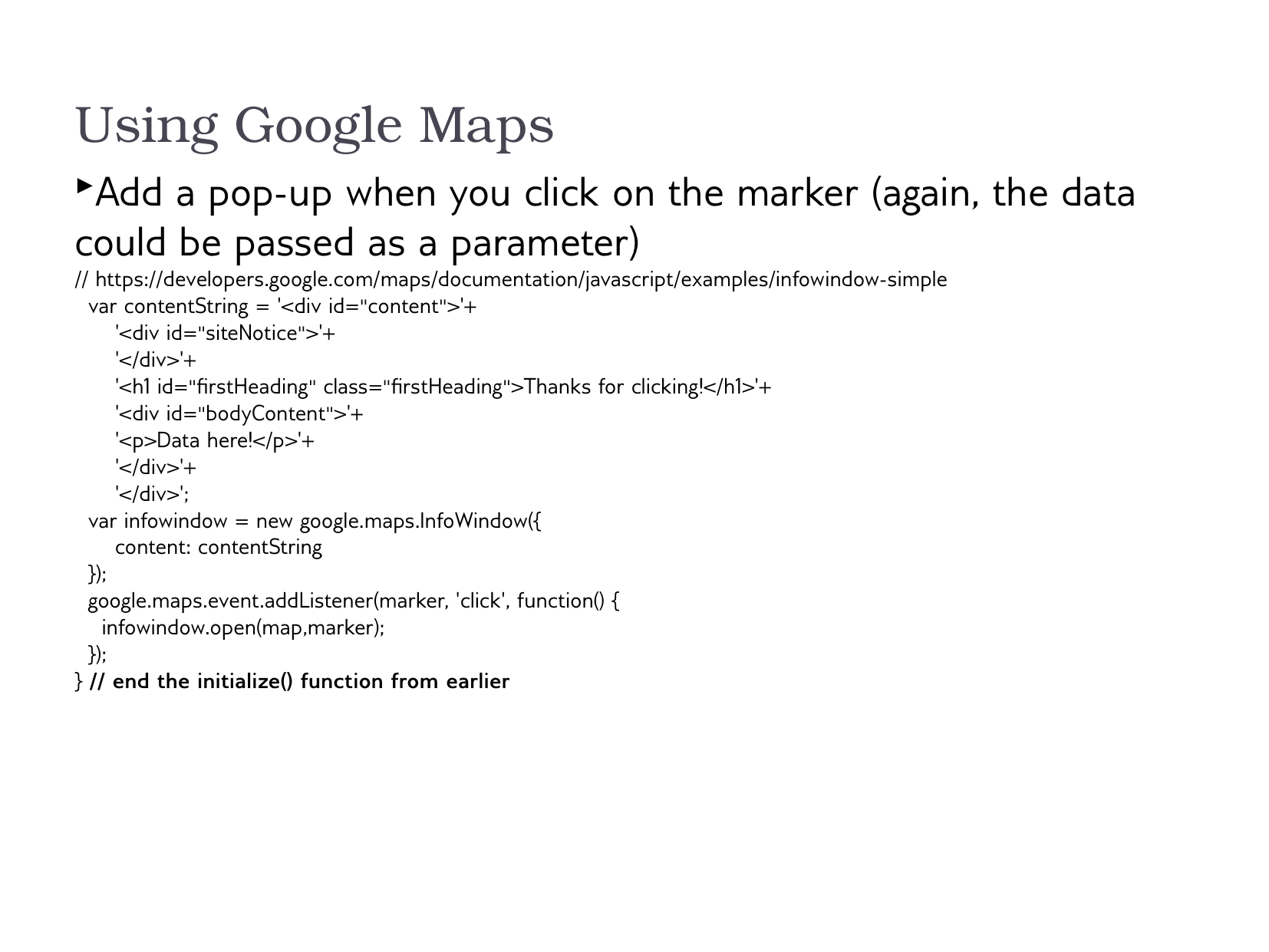

Using Google Maps
Add a pop-up when you click on the marker (again, the data could be passed as a parameter)
// https://developers.google.com/maps/documentation/javascript/examples/infowindow-simple
  var contentString = '<div id="content">'+
      '<div id="siteNotice">'+
      '</div>'+
      '<h1 id="firstHeading" class="firstHeading">Thanks for clicking!</h1>'+
      '<div id="bodyContent">'+
      '<p>Data here!</p>'+
      '</div>'+
      '</div>';
  var infowindow = new google.maps.InfoWindow({
      content: contentString
  });
  google.maps.event.addListener(marker, 'click', function() {
    infowindow.open(map,marker);
  });
} // end the initialize() function from earlier